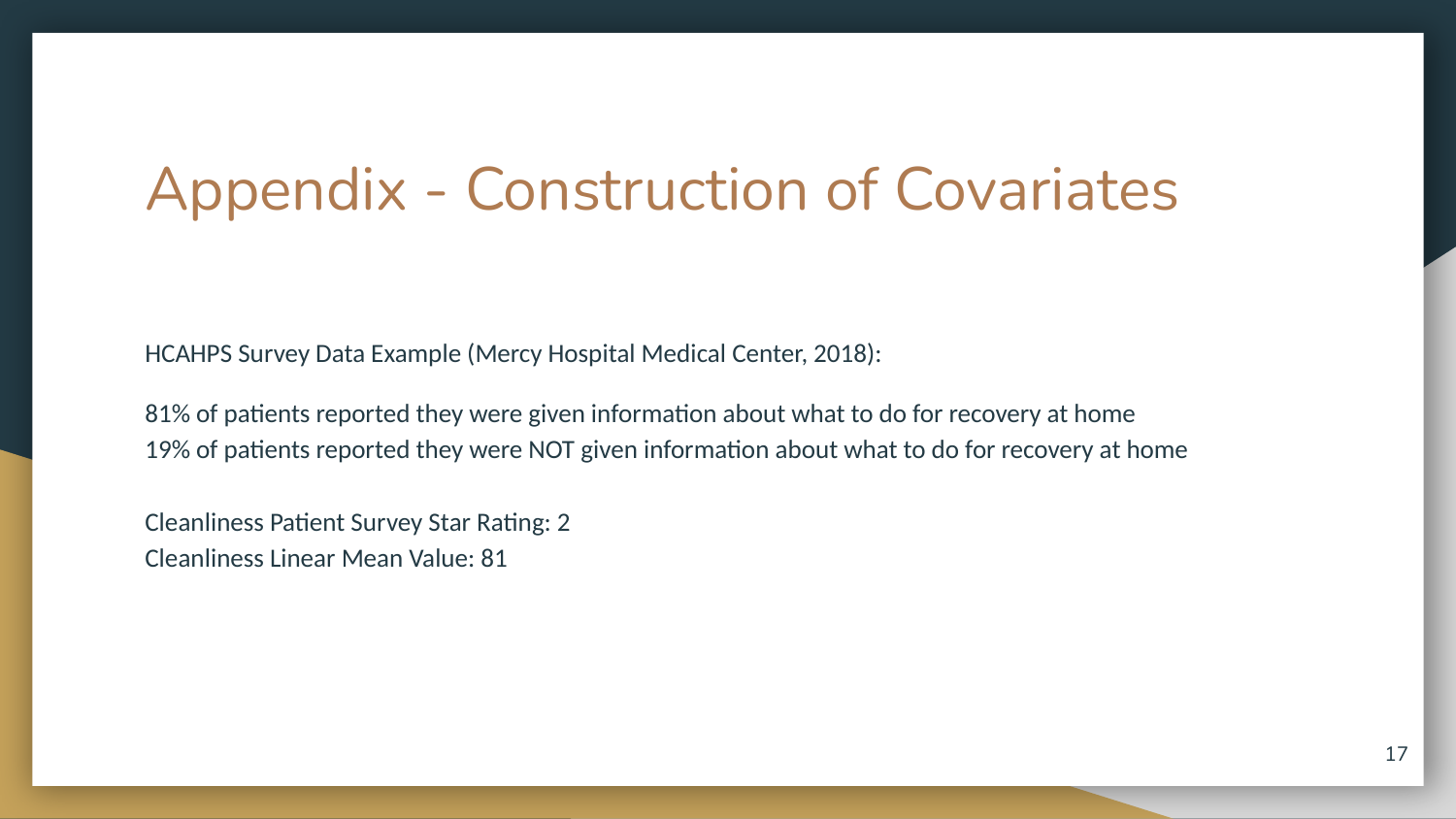

# Appendix - Construction of Covariates
HCAHPS Survey Data Example (Mercy Hospital Medical Center, 2018):
81% of patients reported they were given information about what to do for recovery at home
19% of patients reported they were NOT given information about what to do for recovery at home

Cleanliness Patient Survey Star Rating: 2
Cleanliness Linear Mean Value: 81
17